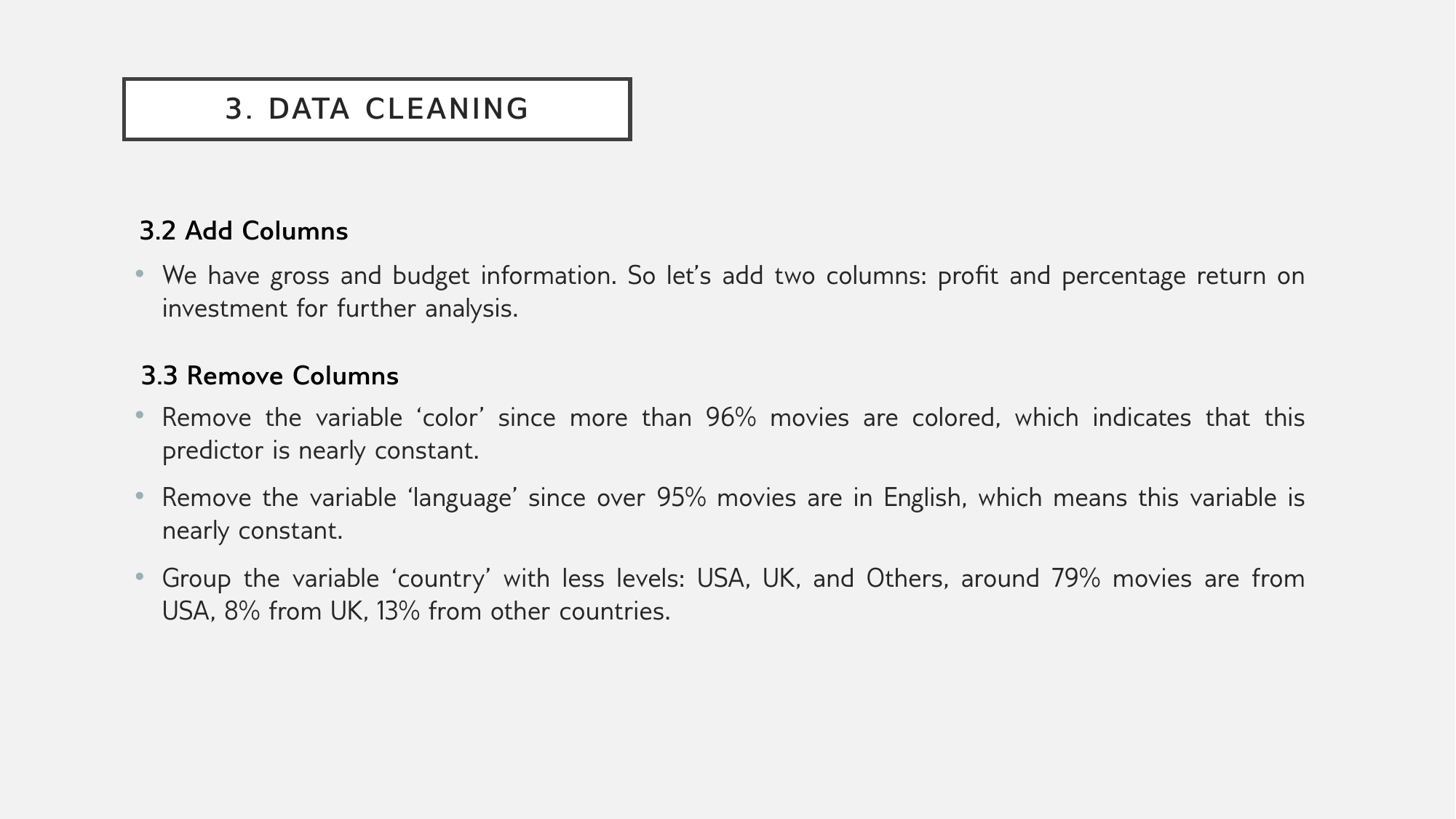

ata description:

3. Data cleaning
3.2 Add Columns

We have gross and budget information. So let’s add two columns: profit and percentage return on investment for further analysis.

3.3 Remove Columns

Remove the variable ‘color’ since more than 96% movies are colored, which indicates that this predictor is nearly constant.
Remove the variable ‘language’ since over 95% movies are in English, which means this variable is nearly constant.
Group the variable ‘country’ with less levels: USA, UK, and Others, around 79% movies are from USA, 8% from UK, 13% from other countries.